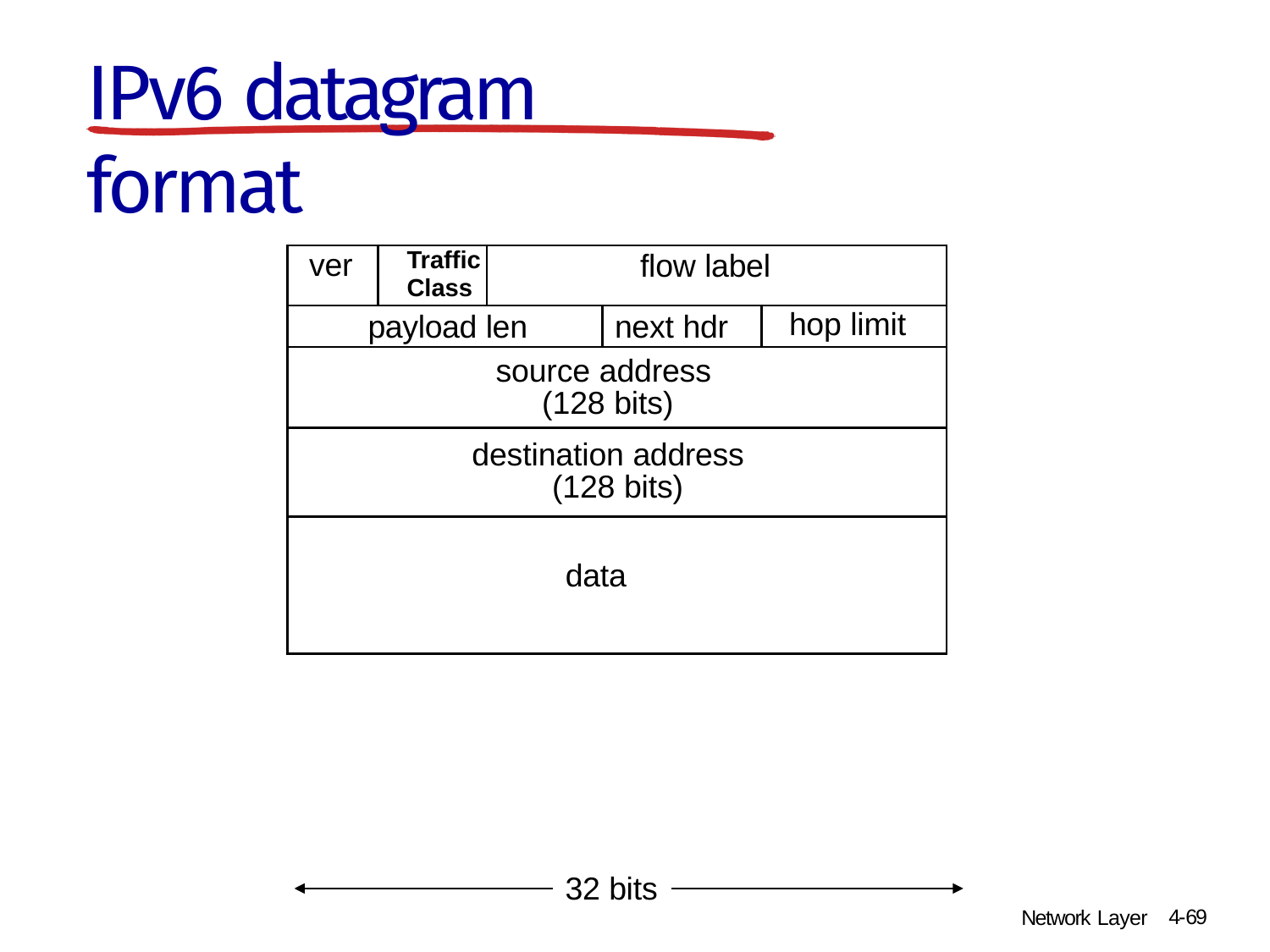

# IPv6 datagram format

| ver | Traffic Class | flow label |  |  |
| --- | --- | --- | --- | --- |
| payload len |  |  | next hdr | hop limit |
| source address (128 bits) |  |  |  |  |
| destination address (128 bits) |  |  |  |  |
| data |  |  |  |  |

32 bits

4-69
Network Layer